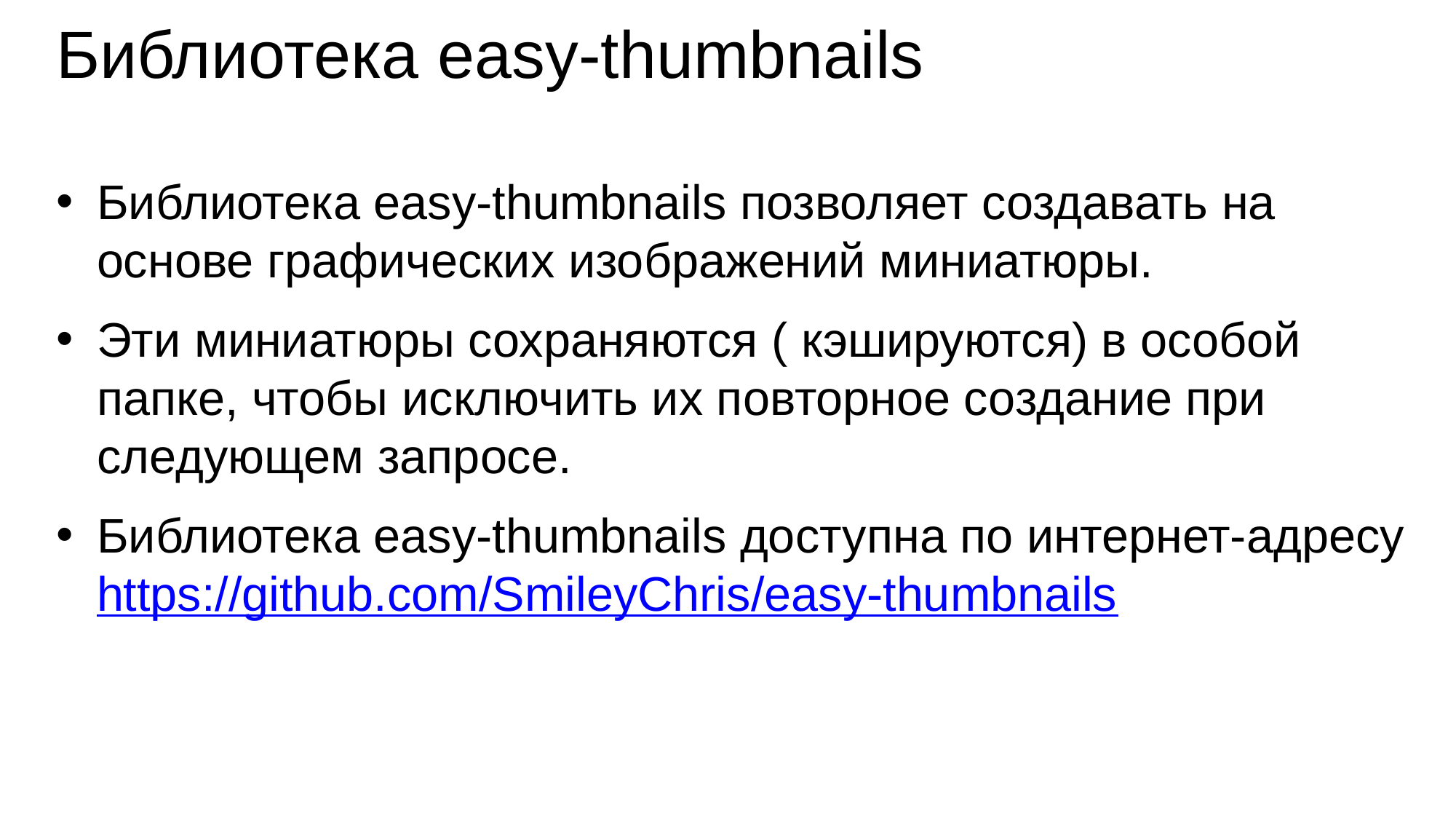

# Библиотека easy-thumbnails
Библиотека easy-thumbnails позволяет создавать на основе графических изображений миниатюры.
Эти миниатюры сохраняются ( кэшируются) в особой папке, чтобы исключить их повторное создание при следующем запросе.
Библиотека easy-thumbnails доступна по интернет-адресу https://github.com/SmileyChris/easy-thumbnails